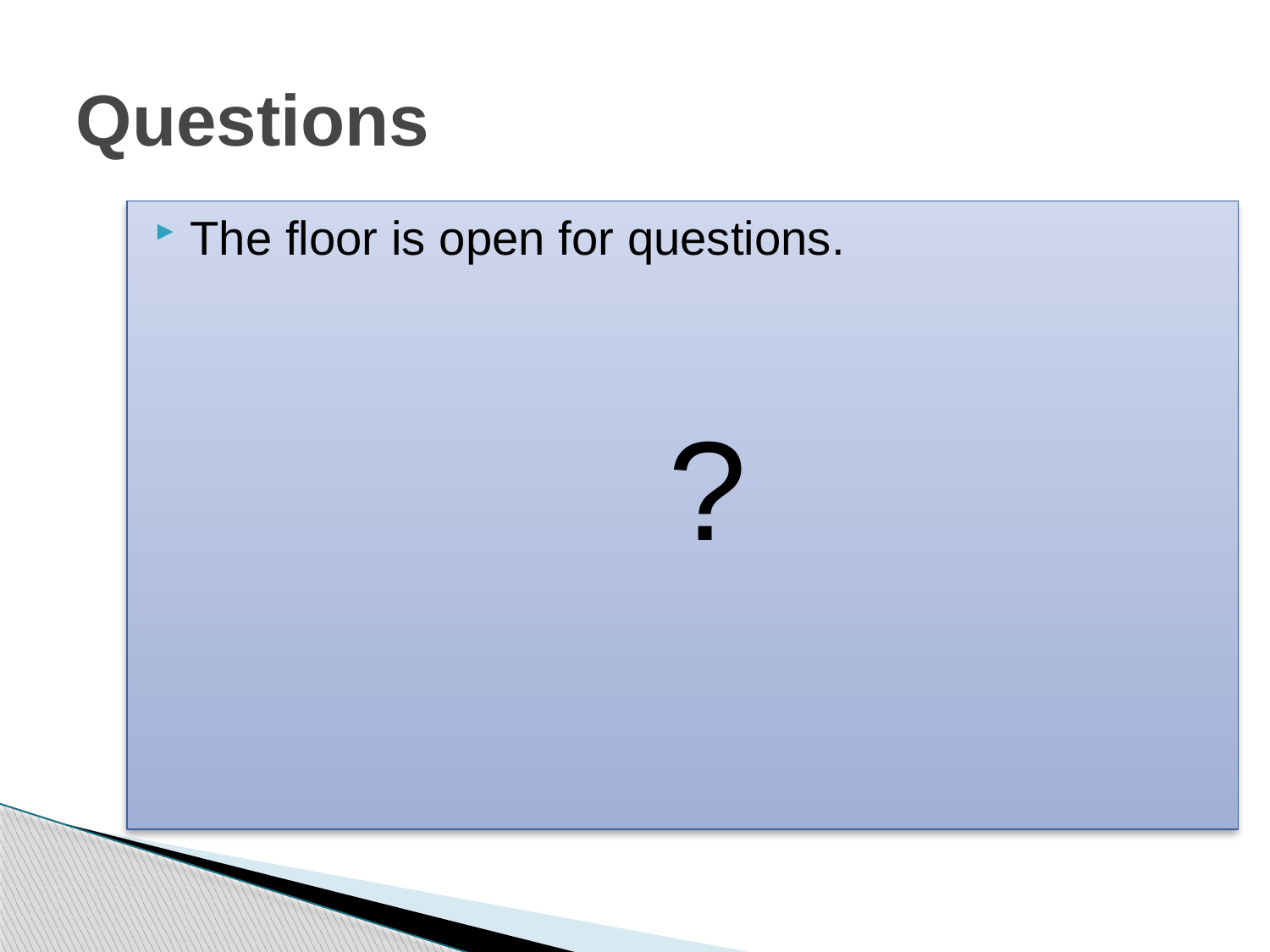

# Questions
The floor is open for questions.

	?